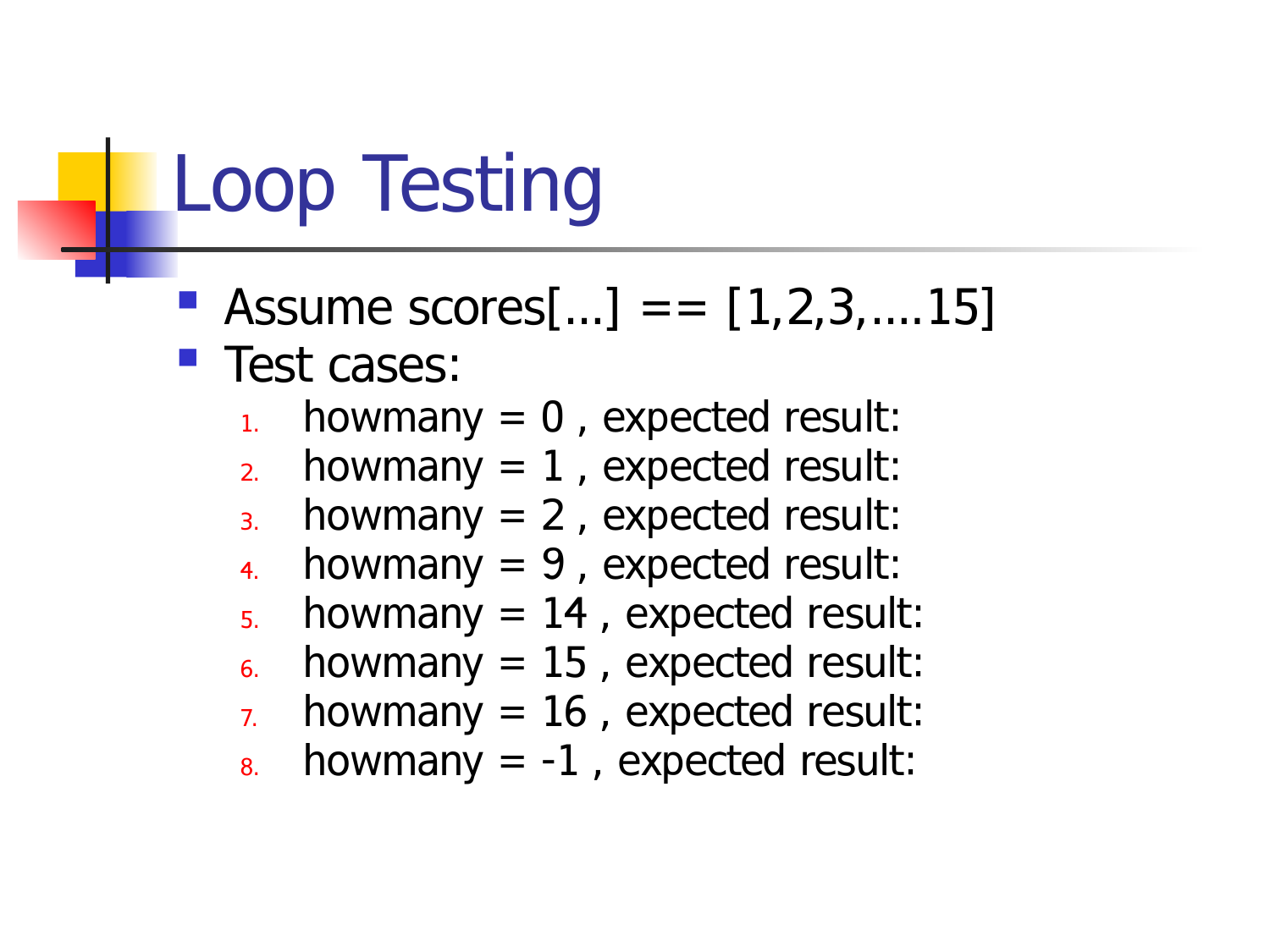

# Loop Testing
Assume scores[…] == [1,2,3,….15]
Test cases:
howmany = 0 , expected result:
howmany = 1 , expected result:
howmany = 2 , expected result:
howmany = 9 , expected result:
howmany = 14 , expected result:
howmany = 15 , expected result:
howmany = 16 , expected result:
howmany = -1 , expected result: